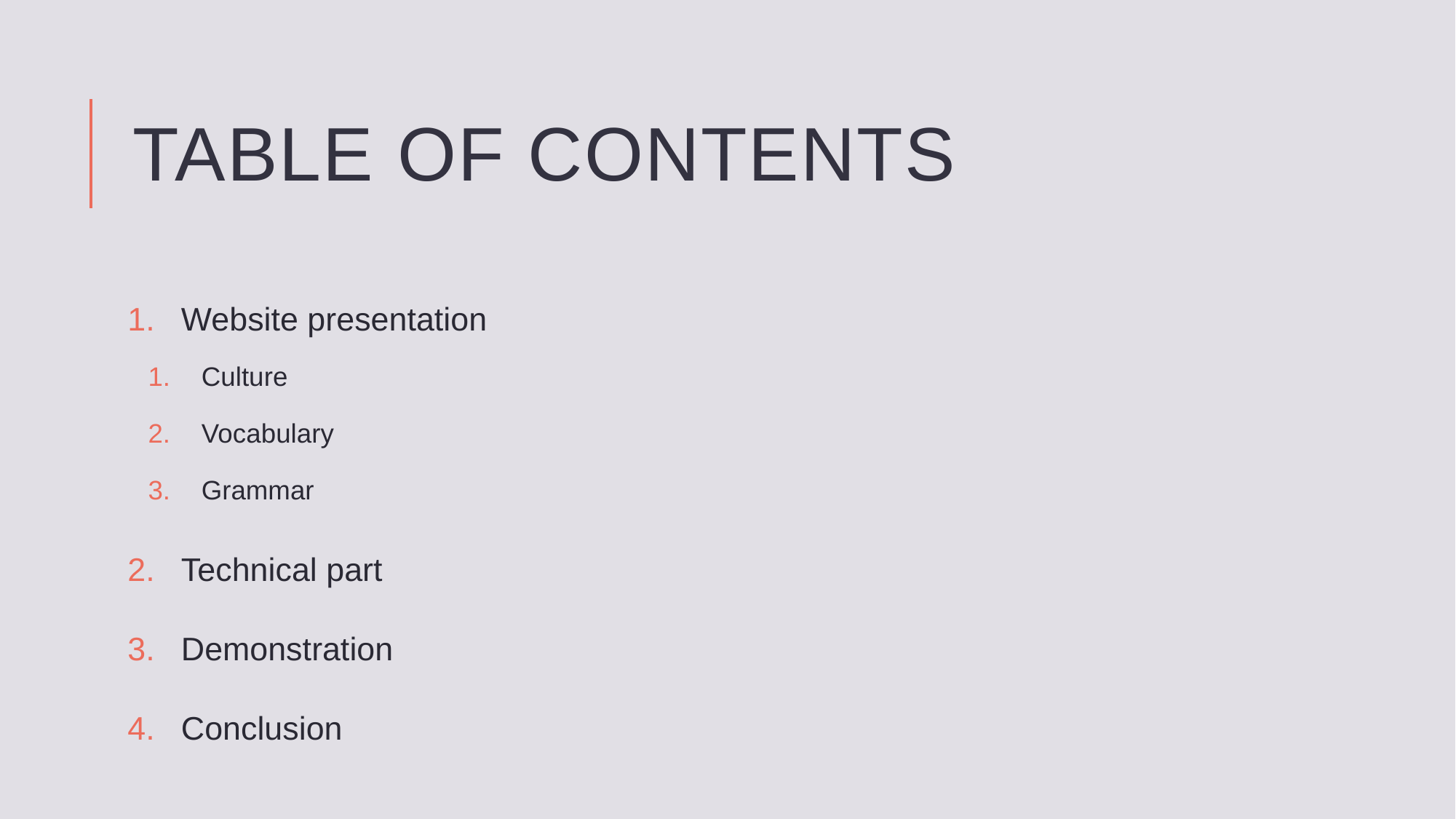

# Table of contents
Website presentation
Culture
Vocabulary
Grammar
Technical part
Demonstration
Conclusion